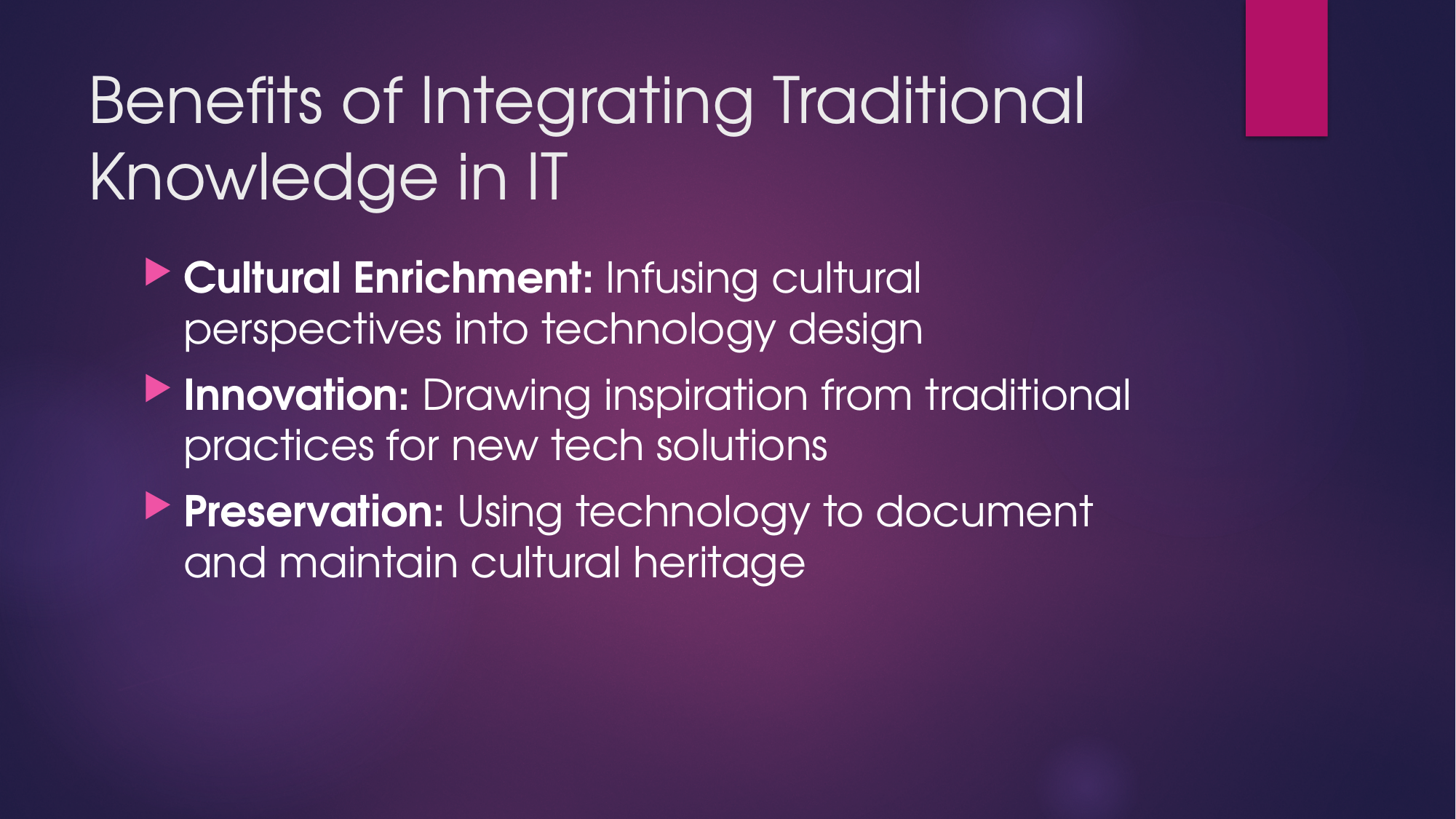

# Benefits of Integrating Traditional Knowledge in IT
Cultural Enrichment: Infusing cultural perspectives into technology design
Innovation: Drawing inspiration from traditional practices for new tech solutions
Preservation: Using technology to document and maintain cultural heritage